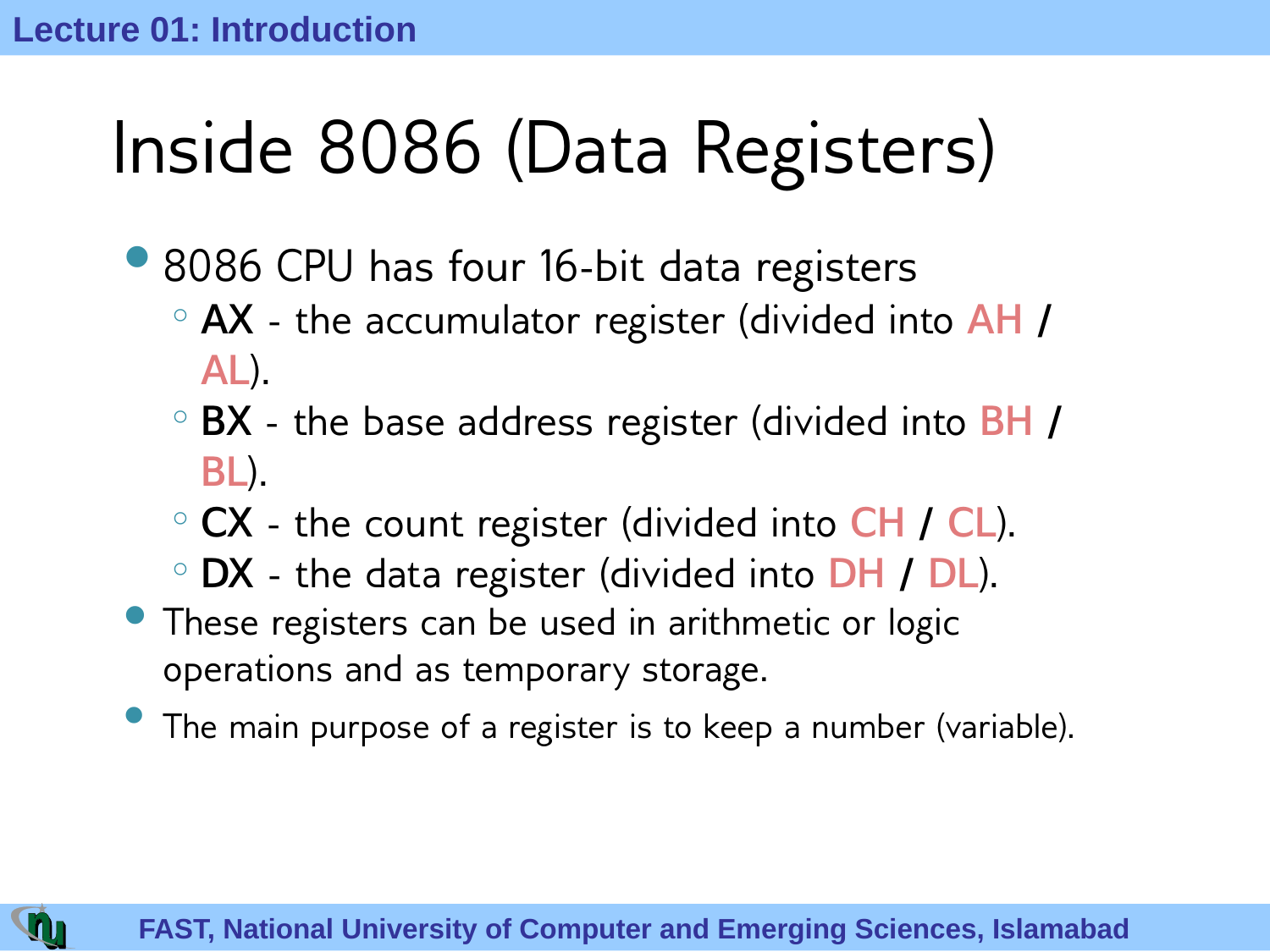

Inside 8086 (Data Registers)
8086 CPU has four 16-bit data registers
AX - the accumulator register (divided into AH / AL).
BX - the base address register (divided into BH / BL).
CX - the count register (divided into CH / CL).
DX - the data register (divided into DH / DL).
These registers can be used in arithmetic or logic operations and as temporary storage.
The main purpose of a register is to keep a number (variable).